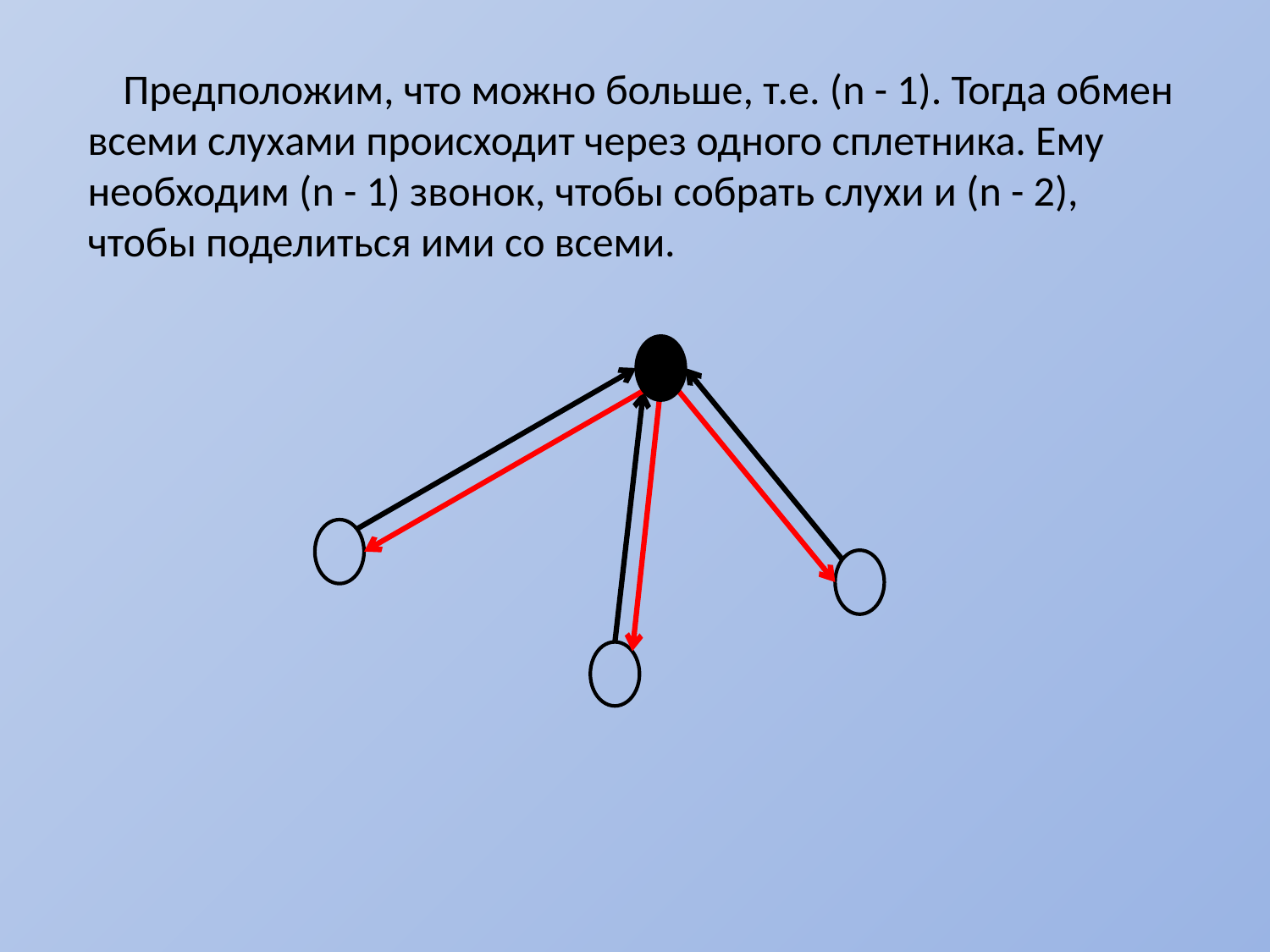

Предположим, что можно больше, т.е. (n - 1). Тогда обмен всеми слухами происходит через одного сплетника. Ему необходим (n - 1) звонок, чтобы собрать слухи и (n - 2), чтобы поделиться ими со всеми.